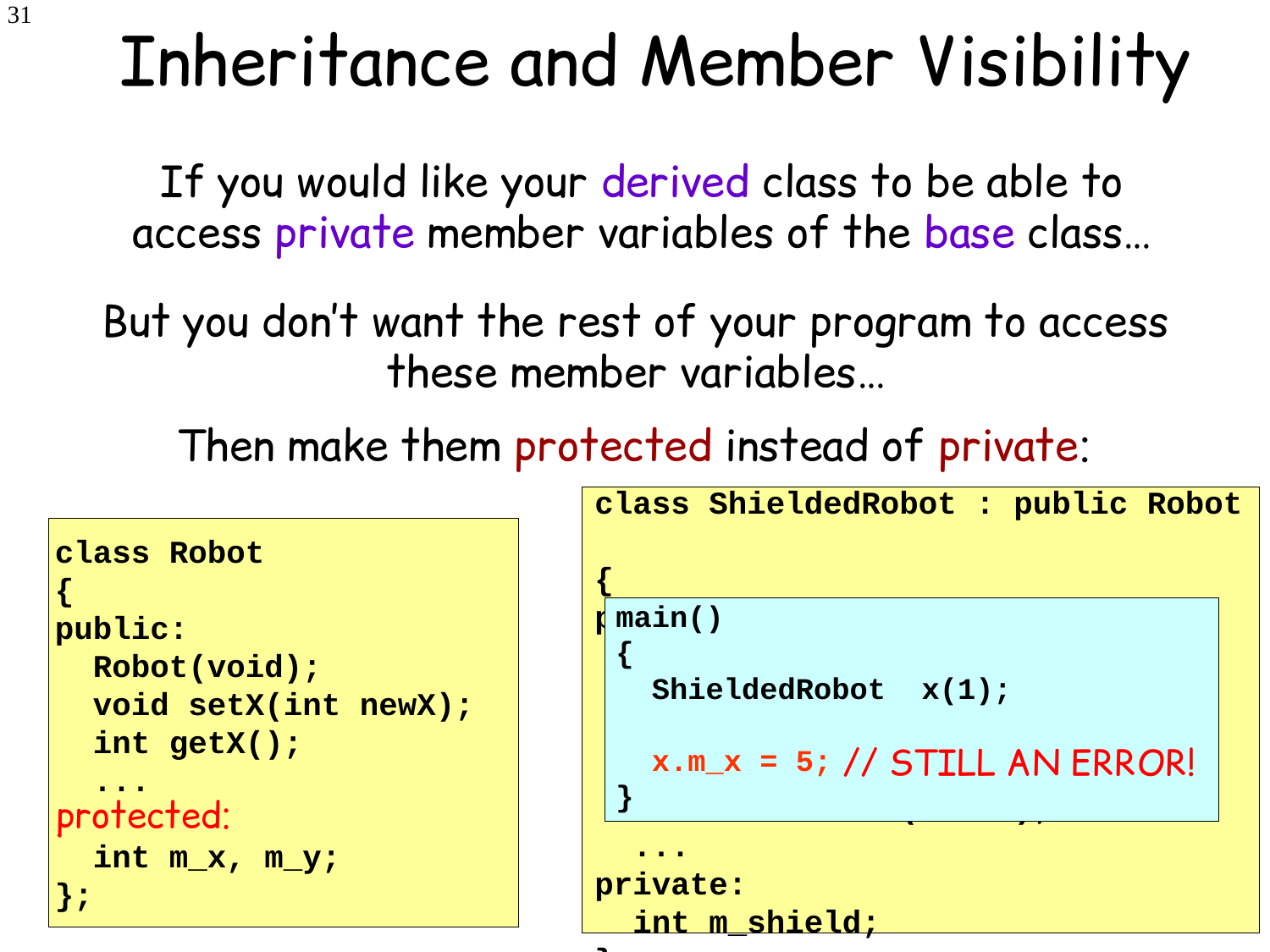

# Inheritance and Member Visibility
31
If you would like your derived class to be able to access private member variables of the base class…
But you don’t want the rest of your program to access these member variables…
Then make them protected instead of private:
class ShieldedRobot : public Robot
{
public:
  ShieldedRobot(void) {
    m_shield = 1;
    m_x = m_y = 0; // ERROR!
  }
  void setShield(int s);
  ...
private:
  int m_shield;
};

class Robot
{
public:
  Robot(void);
  void setX(int newX);
  int getX();
  ...
private:
  int m_x, m_y;
};
main()
{
  ShieldedRobot  x(1);

  x.m_x = 5;
}

// It’s OK

// STILL AN ERROR!
protected: